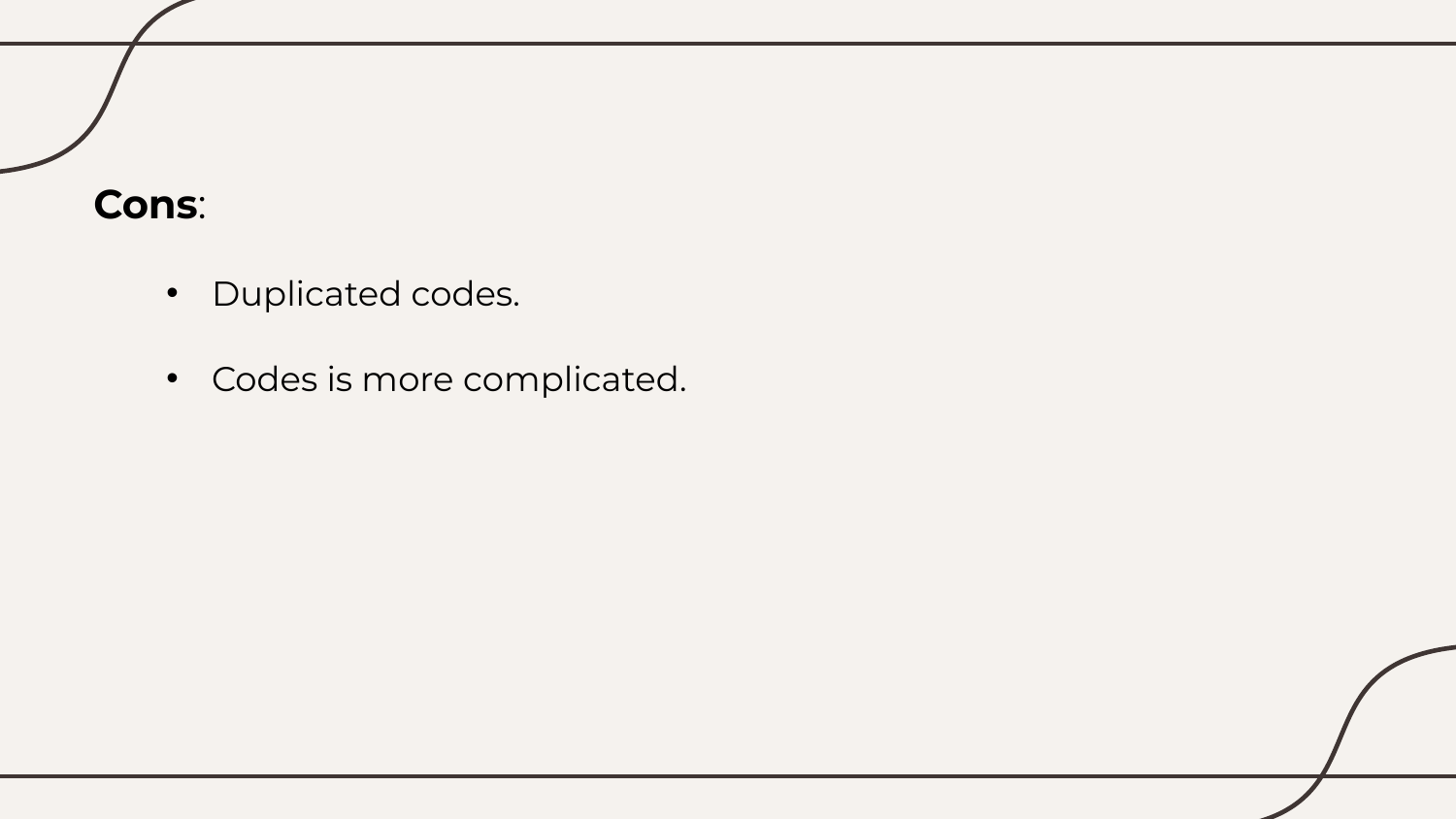

Cons:
Duplicated codes.
Codes is more complicated.